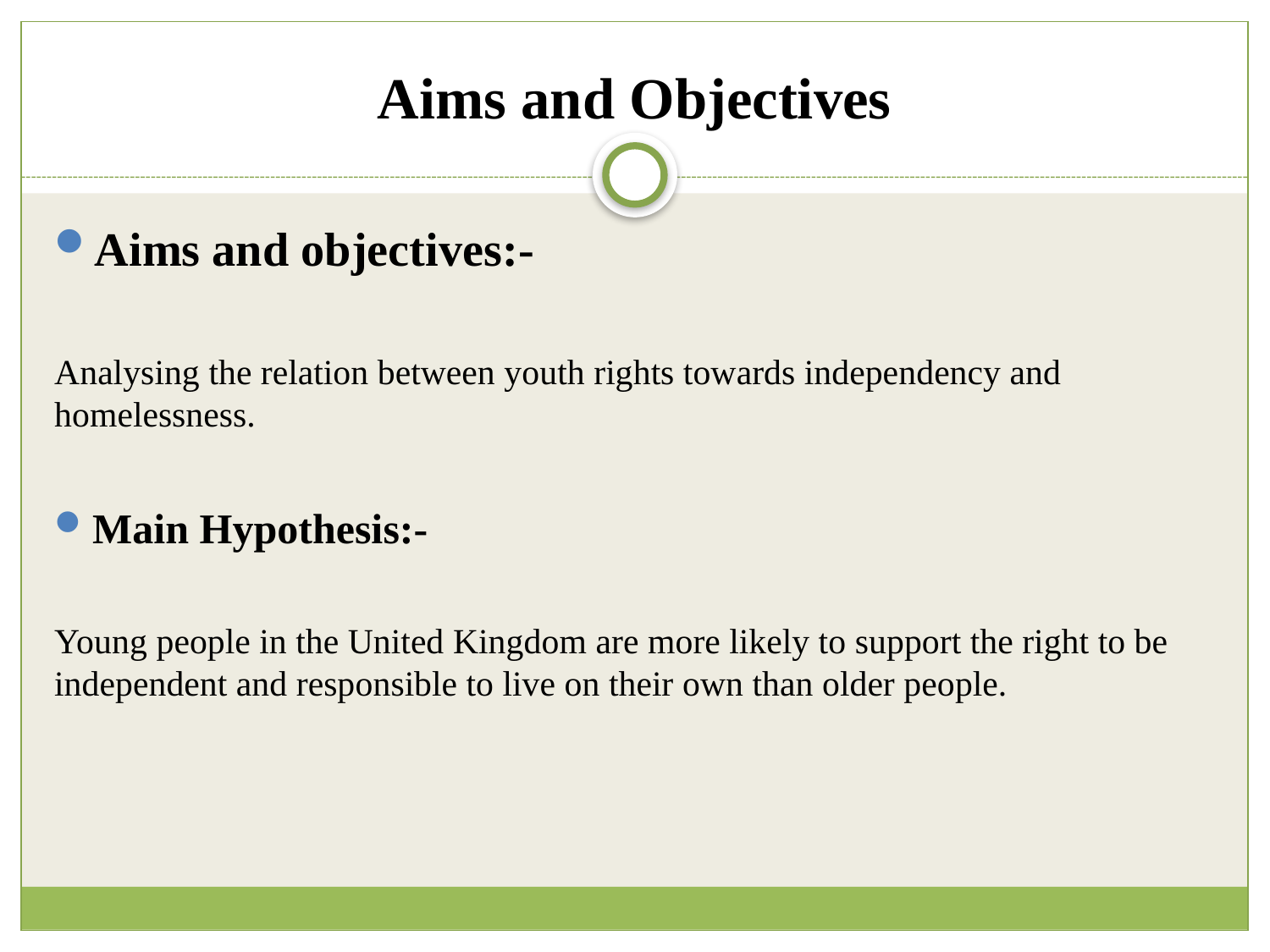

# Aims and Objectives
Aims and objectives:-

Analysing the relation between youth rights towards independency and homelessness.

Main Hypothesis:-

Young people in the United Kingdom are more likely to support the right to be independent and responsible to live on their own than older people.